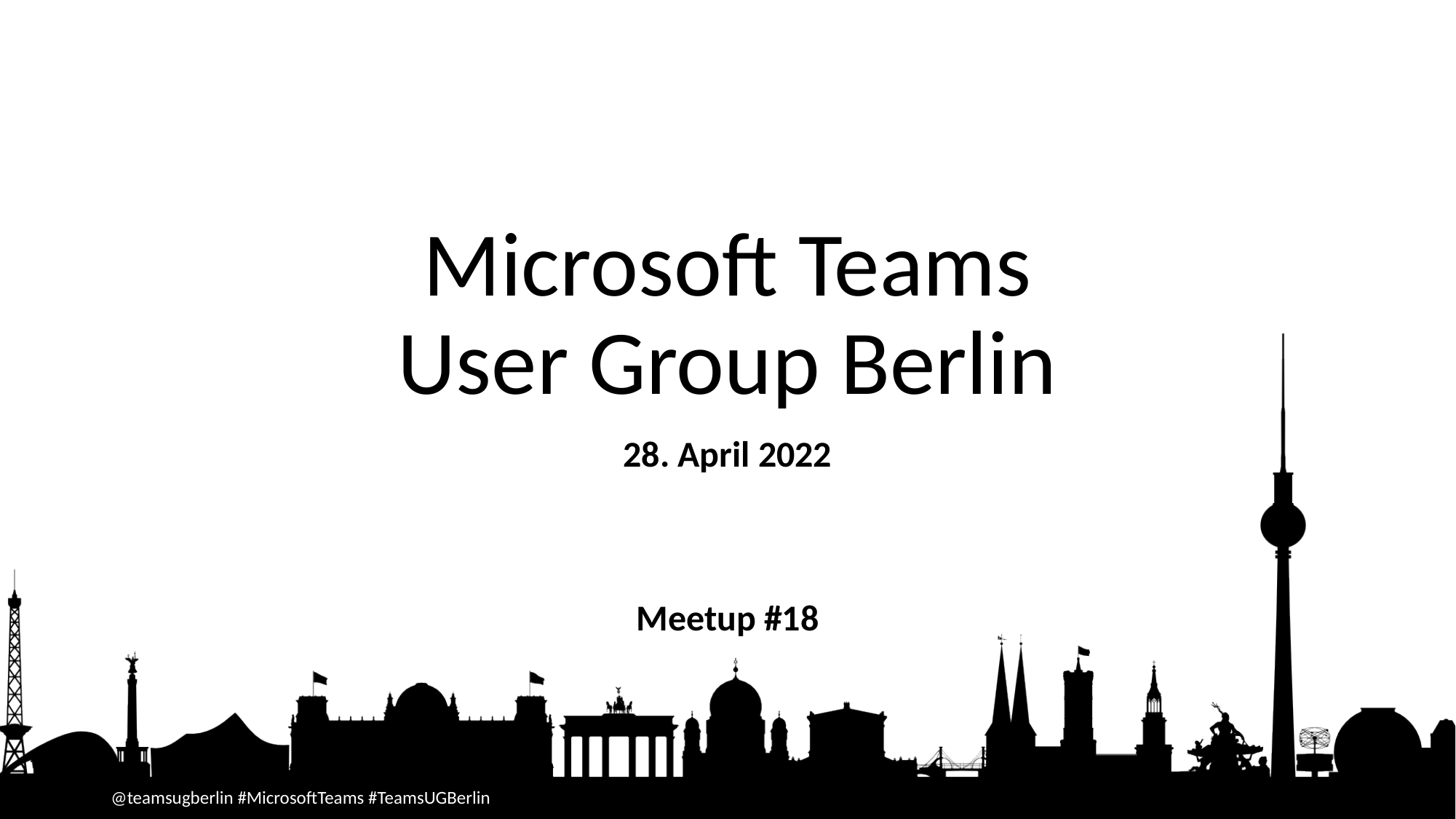

# Microsoft Teams User Group Berlin
28. April 2022

Meetup #18